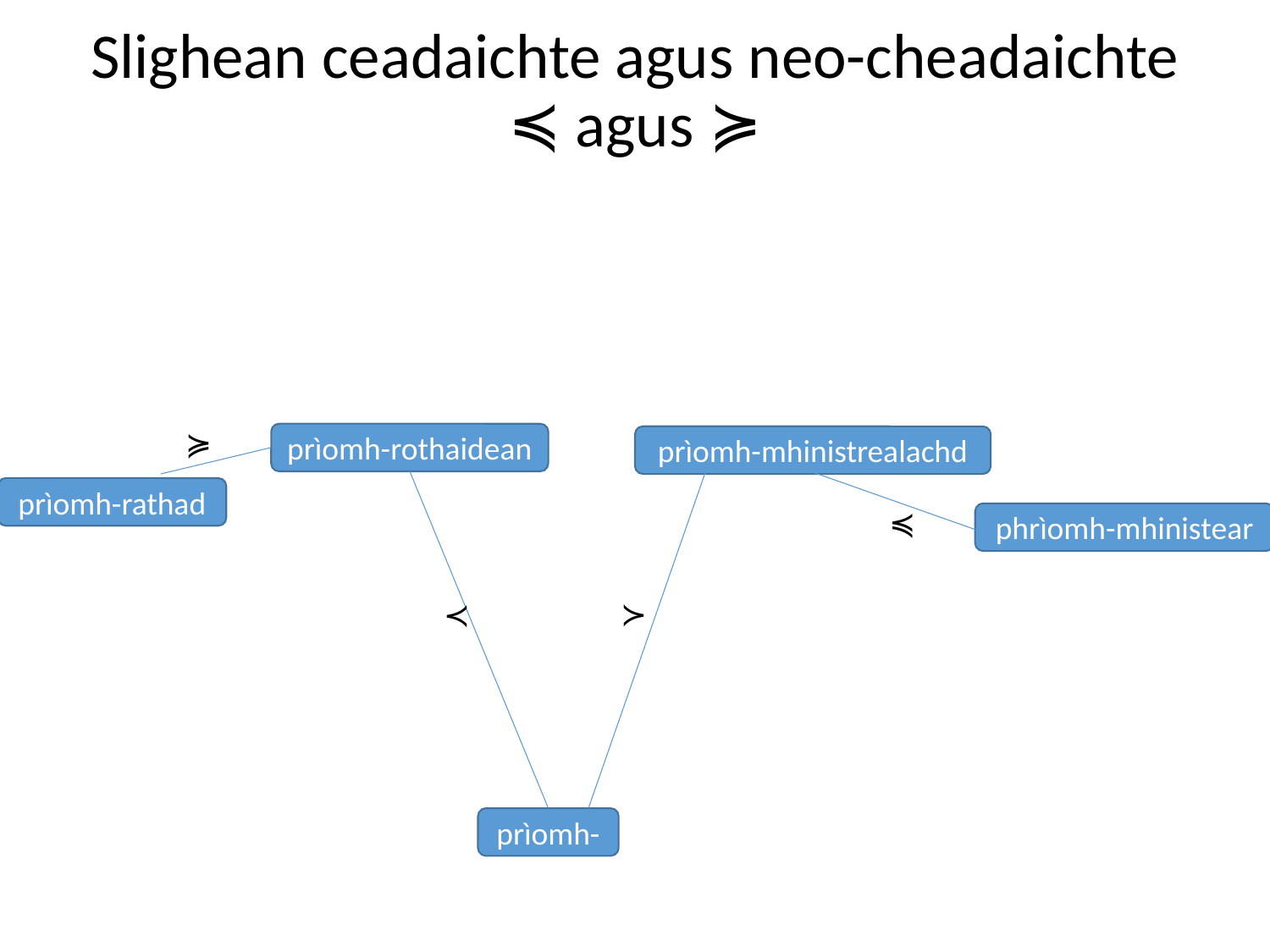

# Slighean ceadaichte agus neo-cheadaichte ≼ agus ≽
≽
prìomh-rothaidean
prìomh-mhinistrealachd
prìomh-rathad
≼
phrìomh-mhinistear
≻
≺
prìomh-